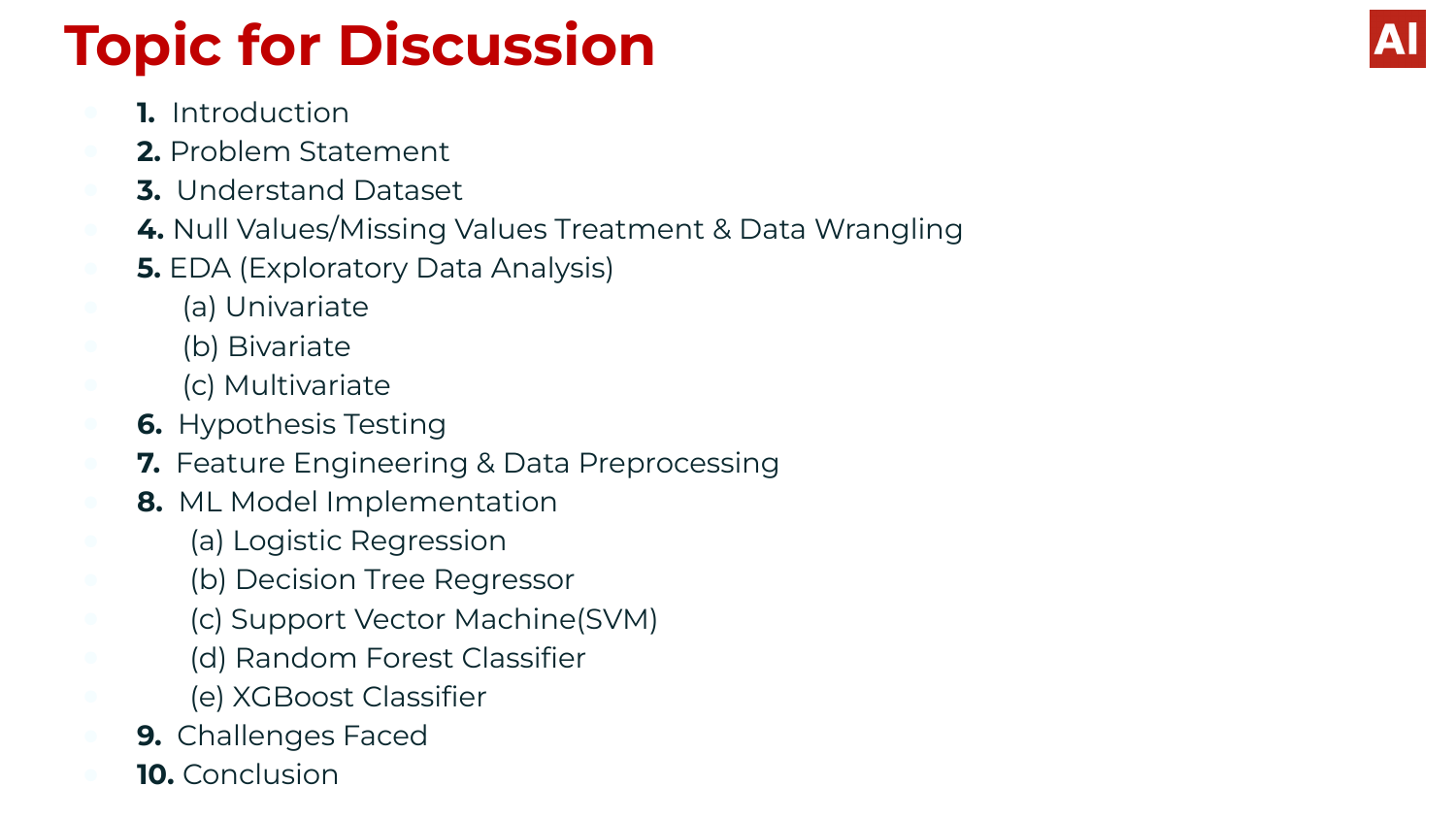

# Topic for Discussion
1.  Introduction
2. Problem Statement
3.  Understand Dataset
4. Null Values/Missing Values Treatment & Data Wrangling
5. EDA (Exploratory Data Analysis)
      (a) Univariate
      (b) Bivariate
      (c) Multivariate
6.  Hypothesis Testing
7.  Feature Engineering & Data Preprocessing
8.  ML Model Implementation
       (a) Logistic Regression
       (b) Decision Tree Regressor
       (c) Support Vector Machine(SVM)
       (d) Random Forest Classifier
       (e) XGBoost Classifier
9.  Challenges Faced
10. Conclusion